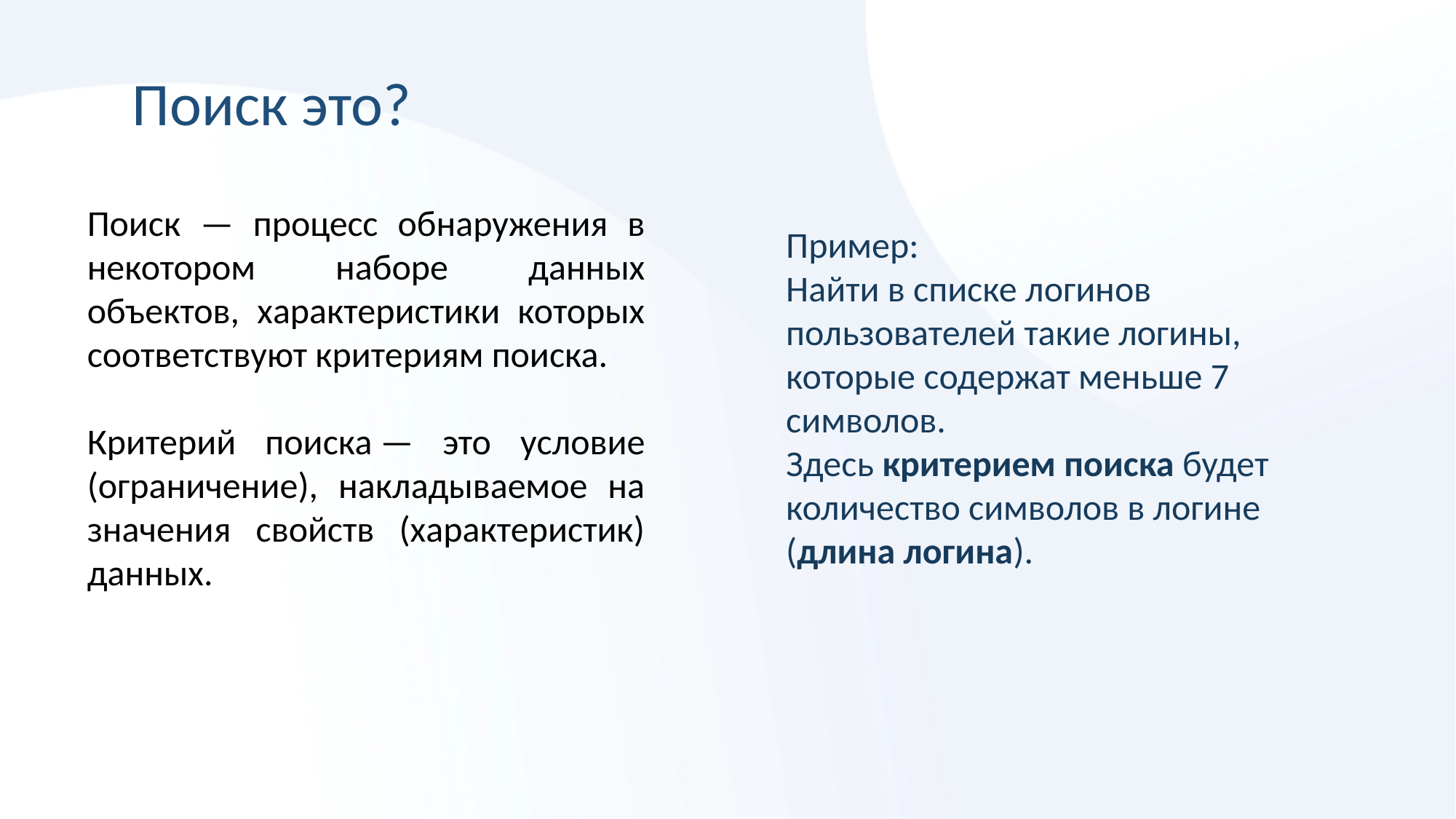

Поиск это?
Поиск — процесс обнаружения в некотором наборе данных объектов, характеристики которых соответствуют критериям поиска.

Критерий поиска — это условие (ограничение), накладываемое на значения свойств (характеристик) данных.
Пример:
Найти в списке логинов пользователей такие логины, которые содержат меньше 7 символов.
Здесь критерием поиска будет количество символов в логине (длина логина).